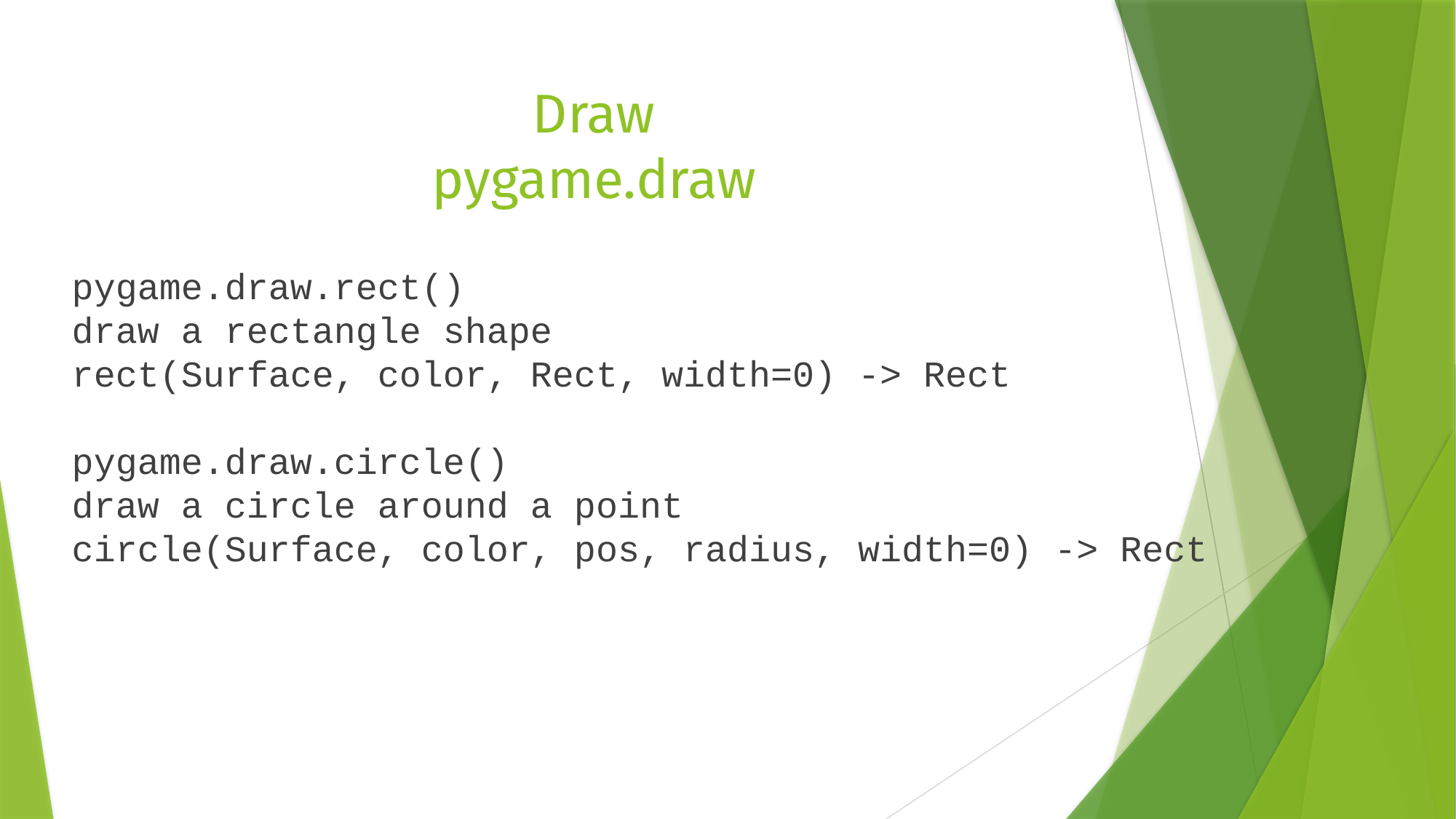

# Draw pygame.draw
pygame.draw.rect()
draw a rectangle shape
rect(Surface, color, Rect, width=0) -> Rect

pygame.draw.circle()
draw a circle around a point
circle(Surface, color, pos, radius, width=0) -> Rect